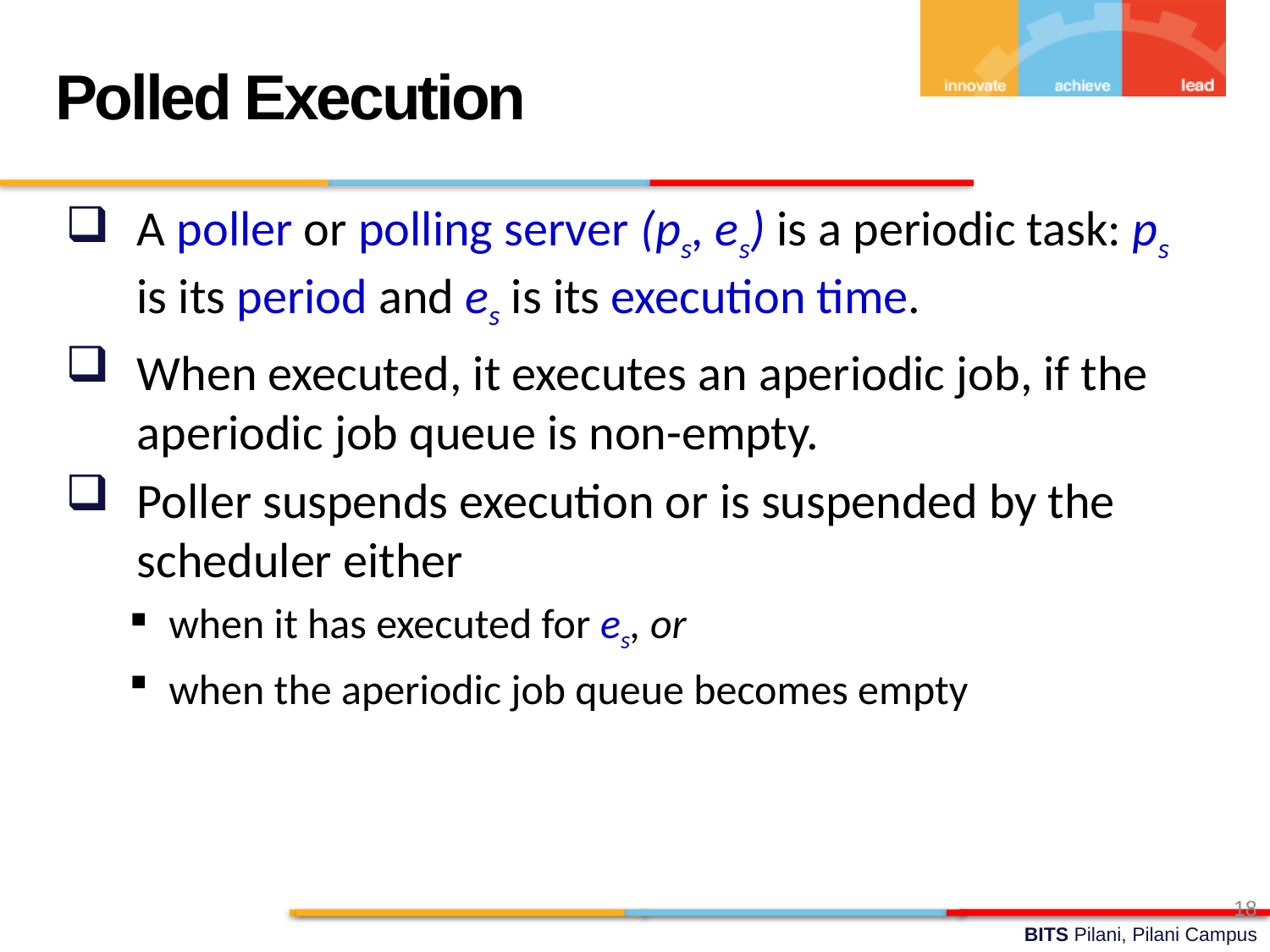

Polled Execution
A poller or polling server (ps, es) is a periodic task: ps is its period and es is its execution time.
When executed, it executes an aperiodic job, if the aperiodic job queue is non-empty.
Poller suspends execution or is suspended by the scheduler either
when it has executed for es, or
when the aperiodic job queue becomes empty
18